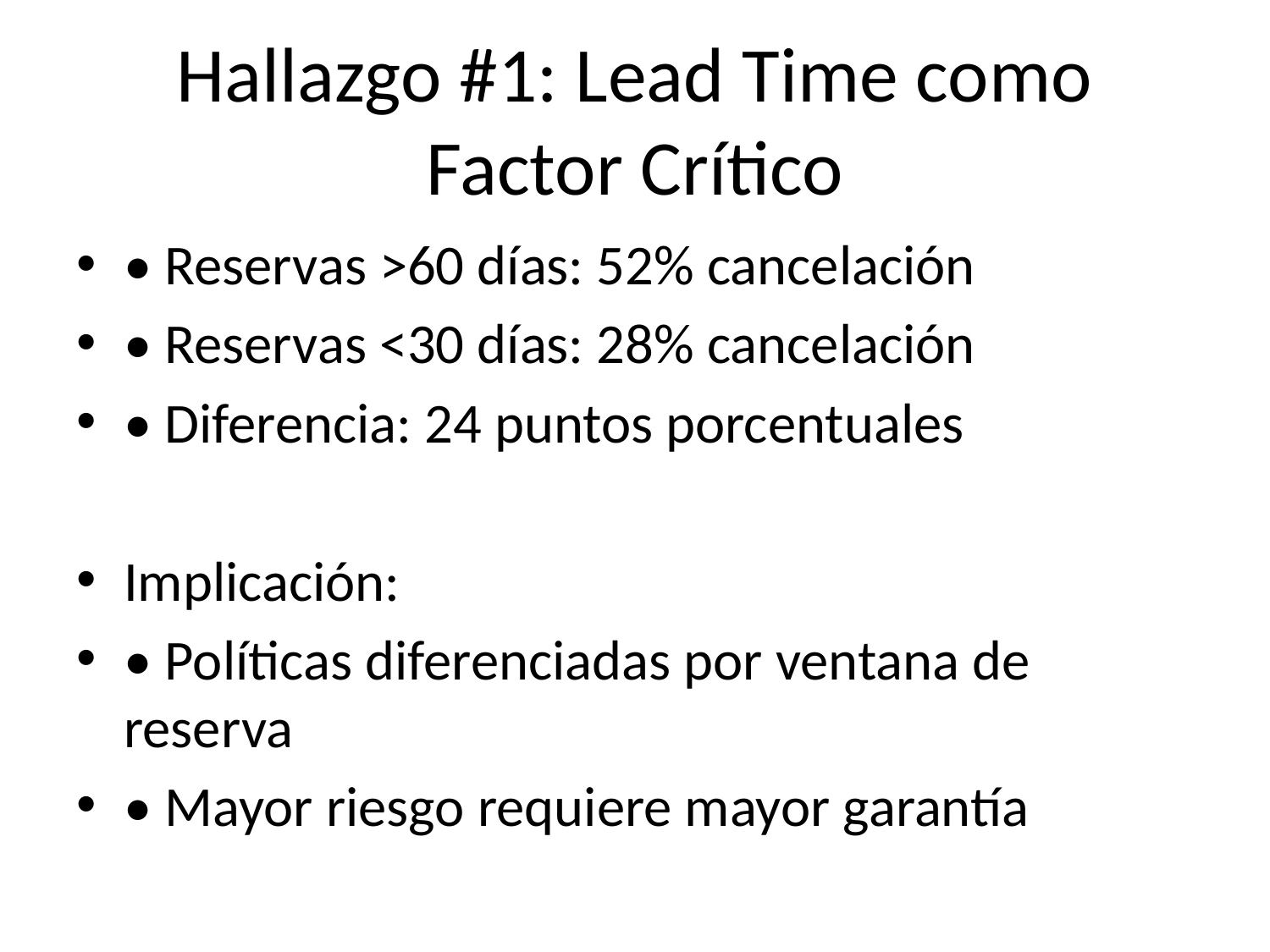

# Hallazgo #1: Lead Time como Factor Crítico
• Reservas >60 días: 52% cancelación
• Reservas <30 días: 28% cancelación
• Diferencia: 24 puntos porcentuales

Implicación:
• Políticas diferenciadas por ventana de reserva
• Mayor riesgo requiere mayor garantía